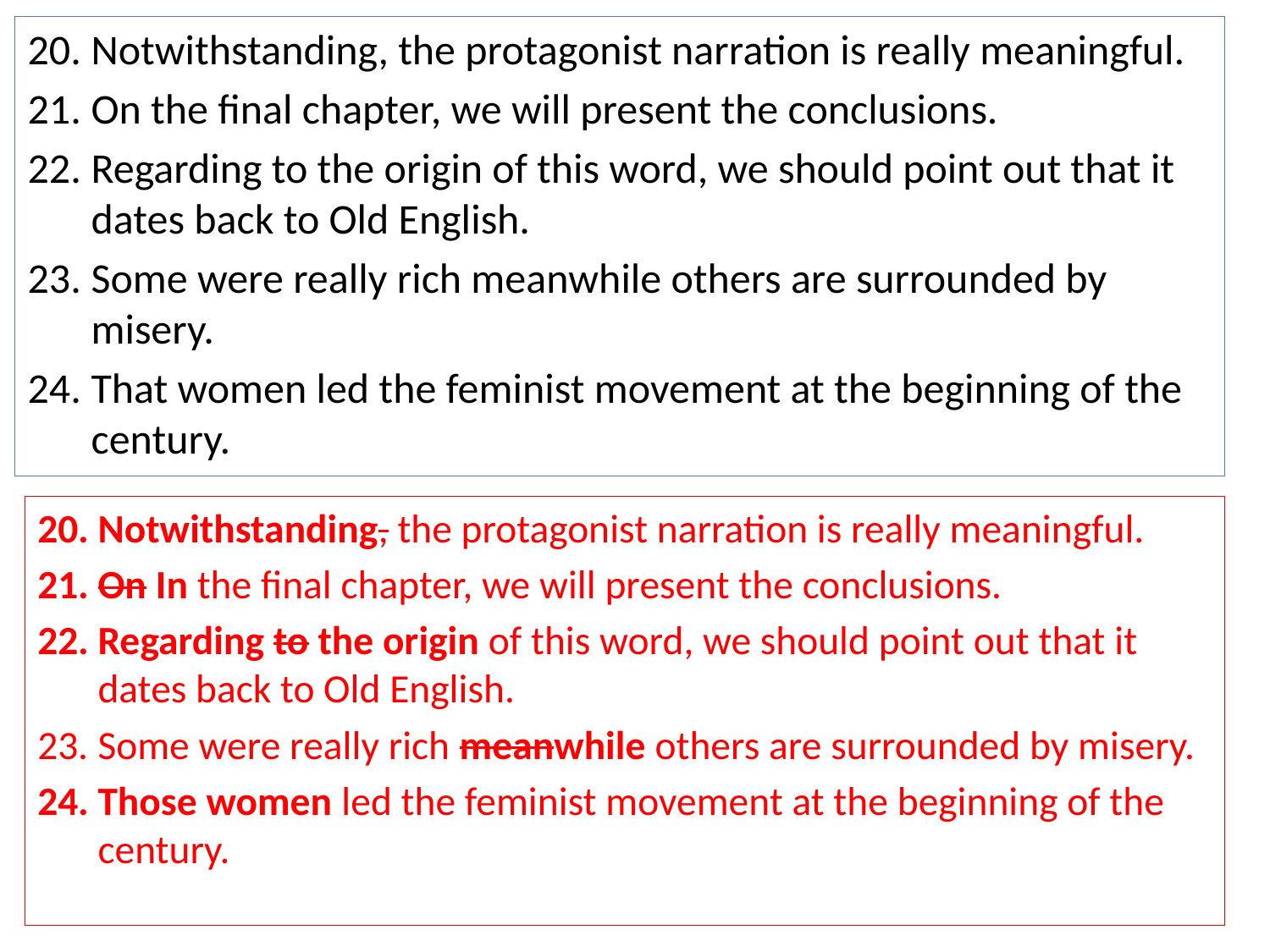

Notwithstanding, the protagonist narration is really meaningful.
On the final chapter, we will present the conclusions.
Regarding to the origin of this word, we should point out that it dates back to Old English.
Some were really rich meanwhile others are surrounded by misery.
That women led the feminist movement at the beginning of the century.
Notwithstanding, the protagonist narration is really meaningful.
On In the final chapter, we will present the conclusions.
Regarding to the origin of this word, we should point out that it dates back to Old English.
Some were really rich meanwhile others are surrounded by misery.
Those women led the feminist movement at the beginning of the century.